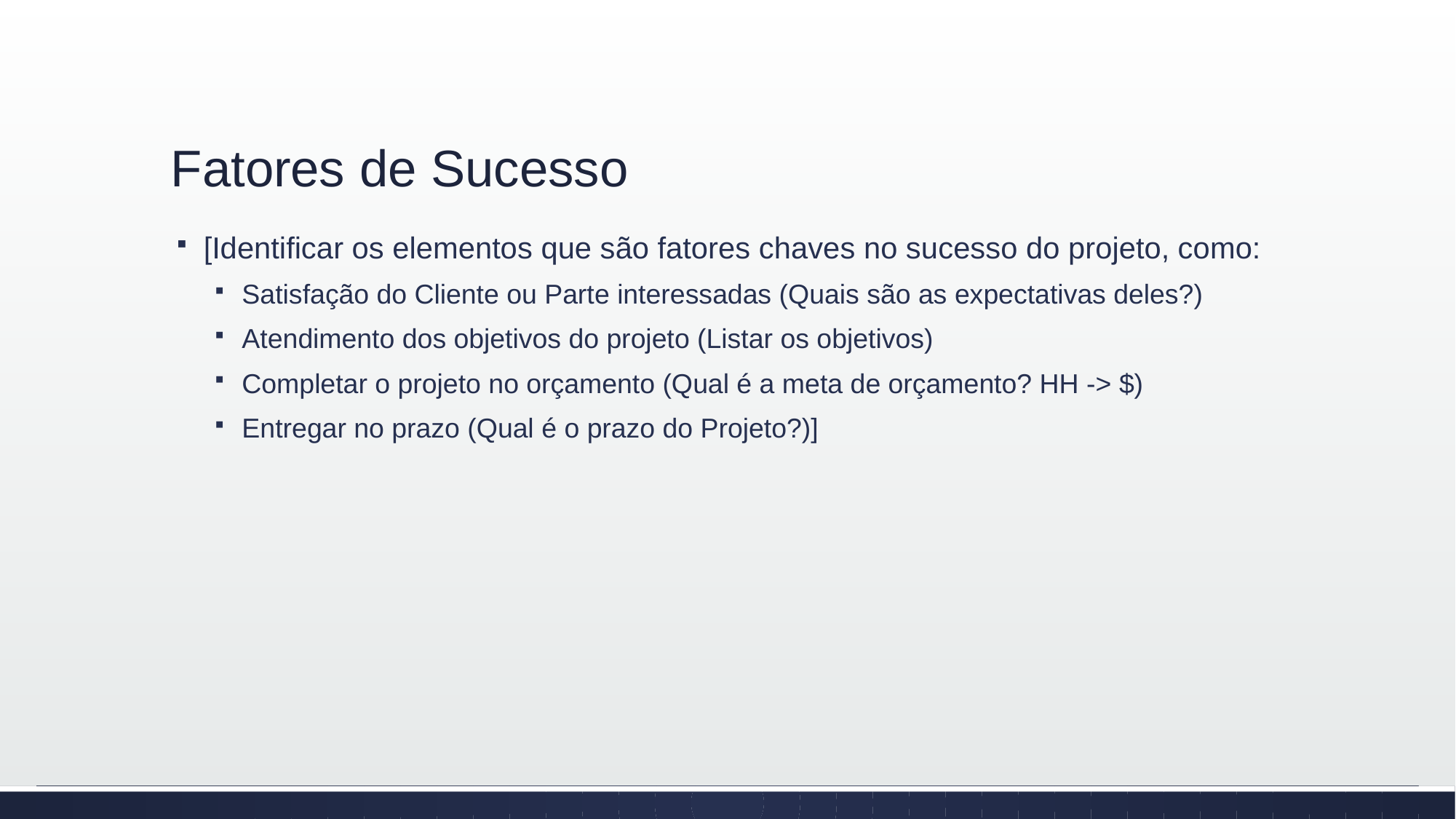

# Fatores de Sucesso
[Identificar os elementos que são fatores chaves no sucesso do projeto, como:
Satisfação do Cliente ou Parte interessadas (Quais são as expectativas deles?)
Atendimento dos objetivos do projeto (Listar os objetivos)
Completar o projeto no orçamento (Qual é a meta de orçamento? HH -> $)
Entregar no prazo (Qual é o prazo do Projeto?)]